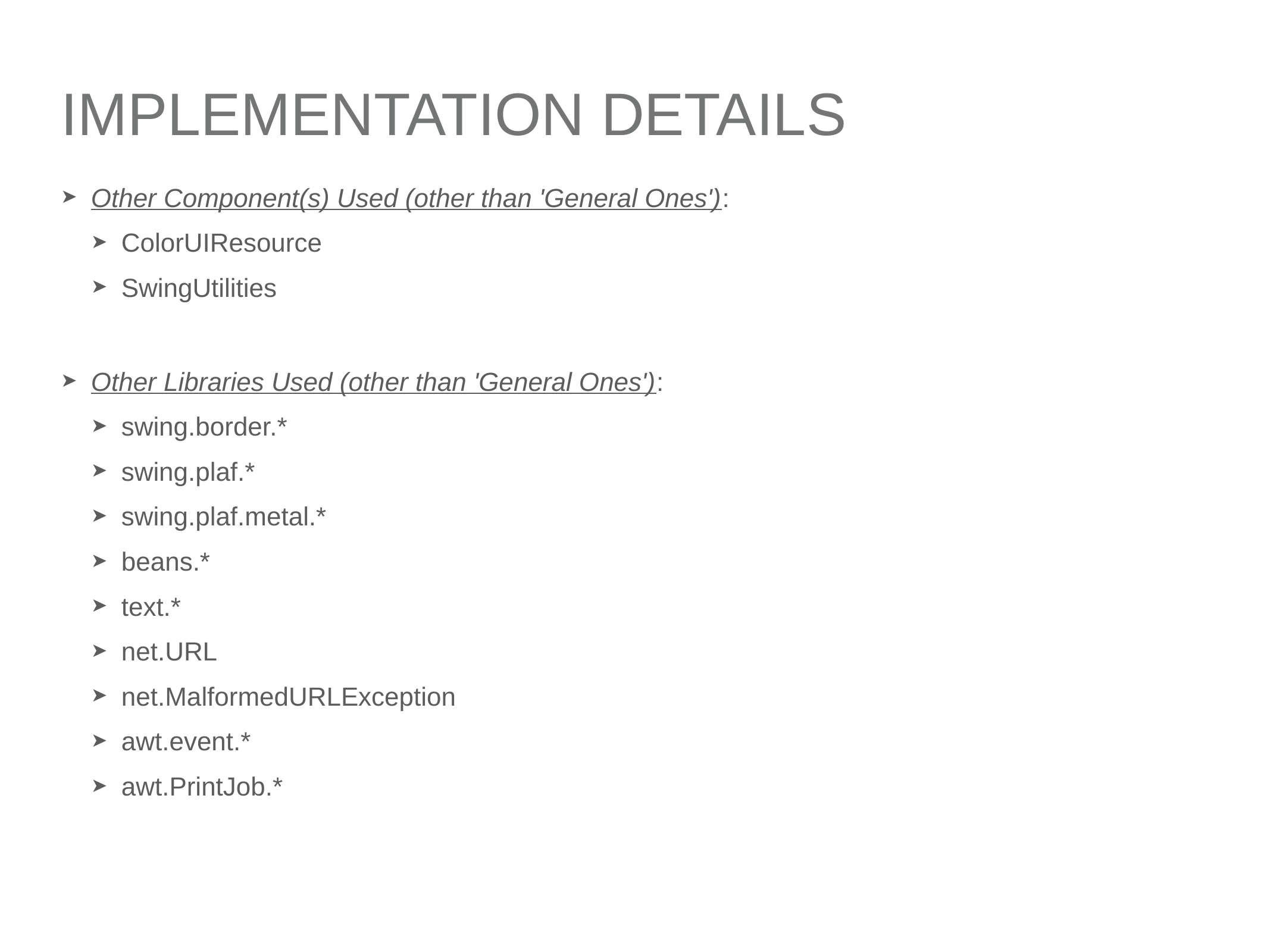

# Implementation details

Other Component(s) Used (other than 'General Ones'):
ColorUIResource
SwingUtilities

Other Libraries Used (other than 'General Ones'):
swing.border.*
swing.plaf.*
swing.plaf.metal.*
beans.*
text.*
net.URL
net.MalformedURLException
awt.event.*
awt.PrintJob.*